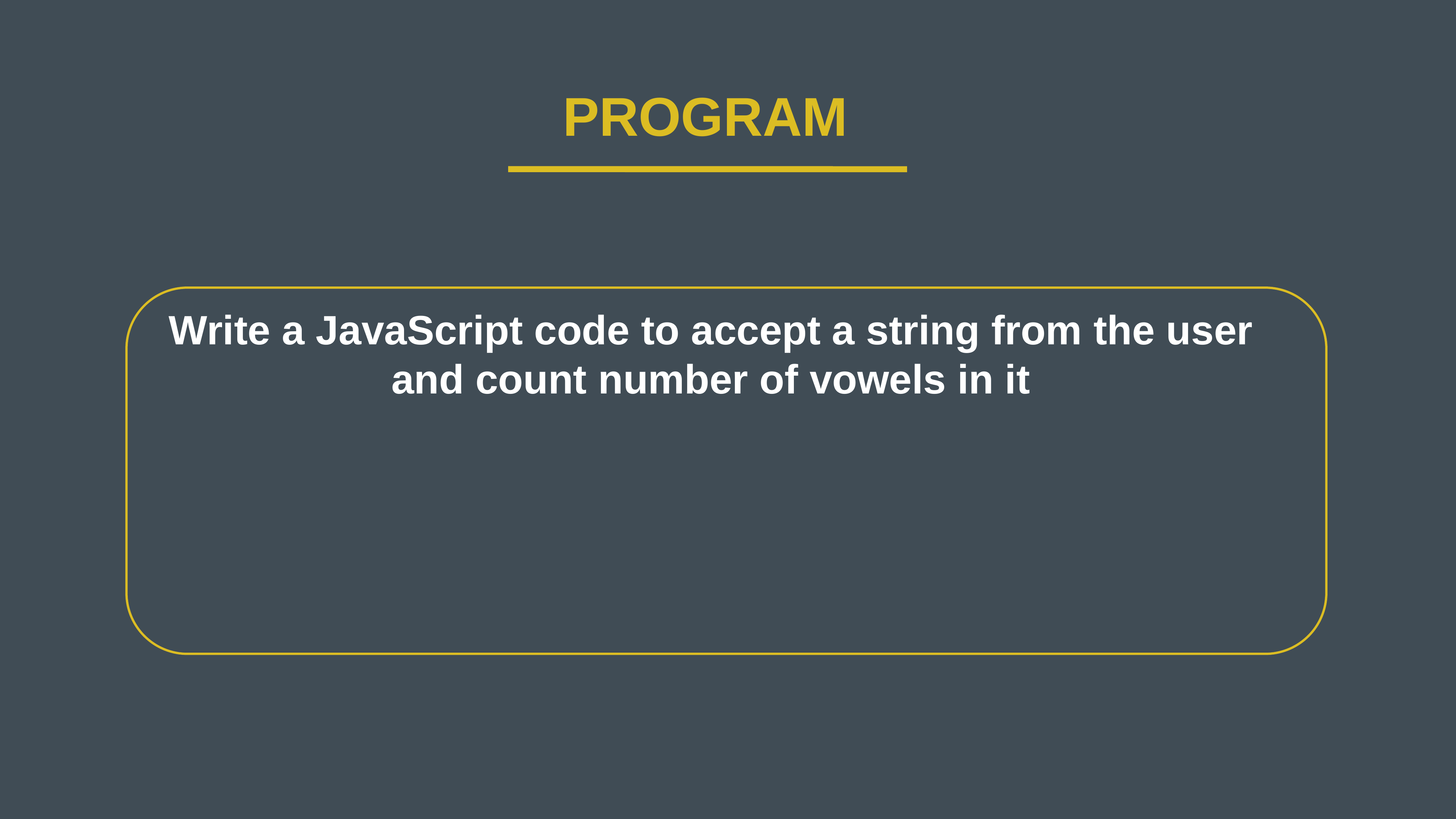

PROGRAM

Write a JavaScript code to accept a string from the user and count number of vowels in it